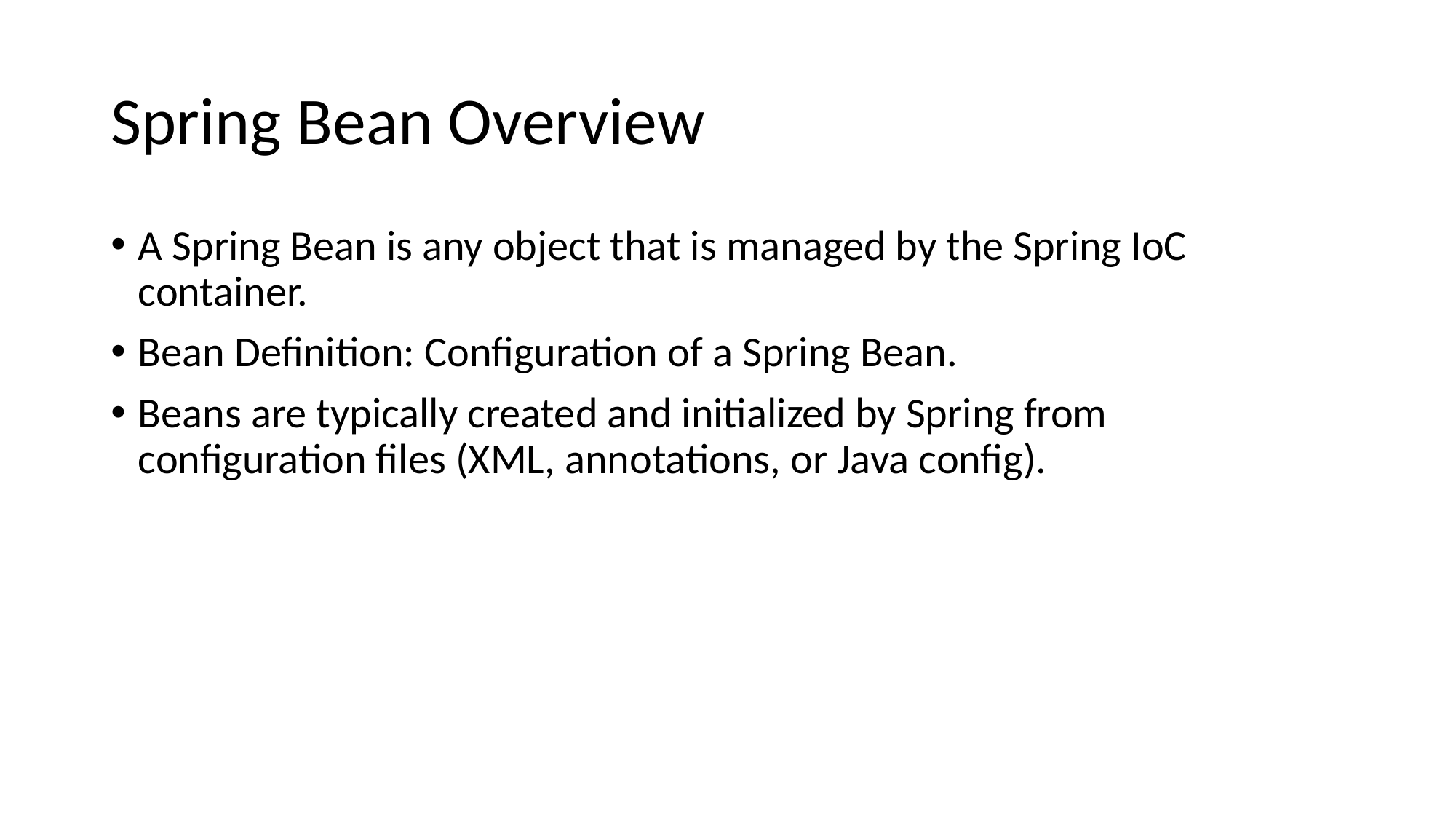

# Spring Bean Overview
A Spring Bean is any object that is managed by the Spring IoC container.
Bean Definition: Configuration of a Spring Bean.
Beans are typically created and initialized by Spring from configuration files (XML, annotations, or Java config).